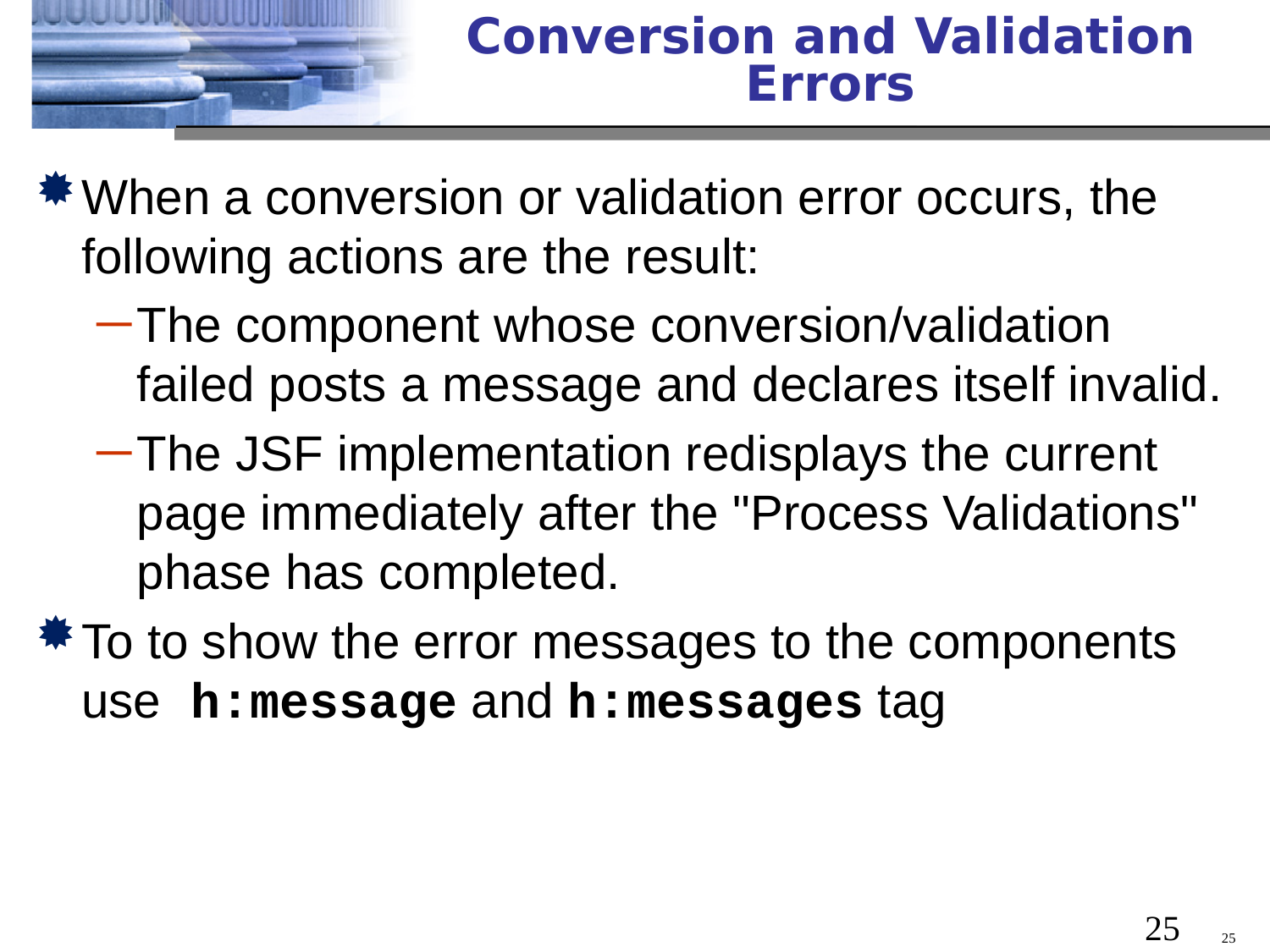

# Conversion and Validation Errors
When a conversion or validation error occurs, the following actions are the result:
The component whose conversion/validation failed posts a message and declares itself invalid.
The JSF implementation redisplays the current page immediately after the "Process Validations" phase has completed.
To to show the error messages to the components use h:message and h:messages tag
25